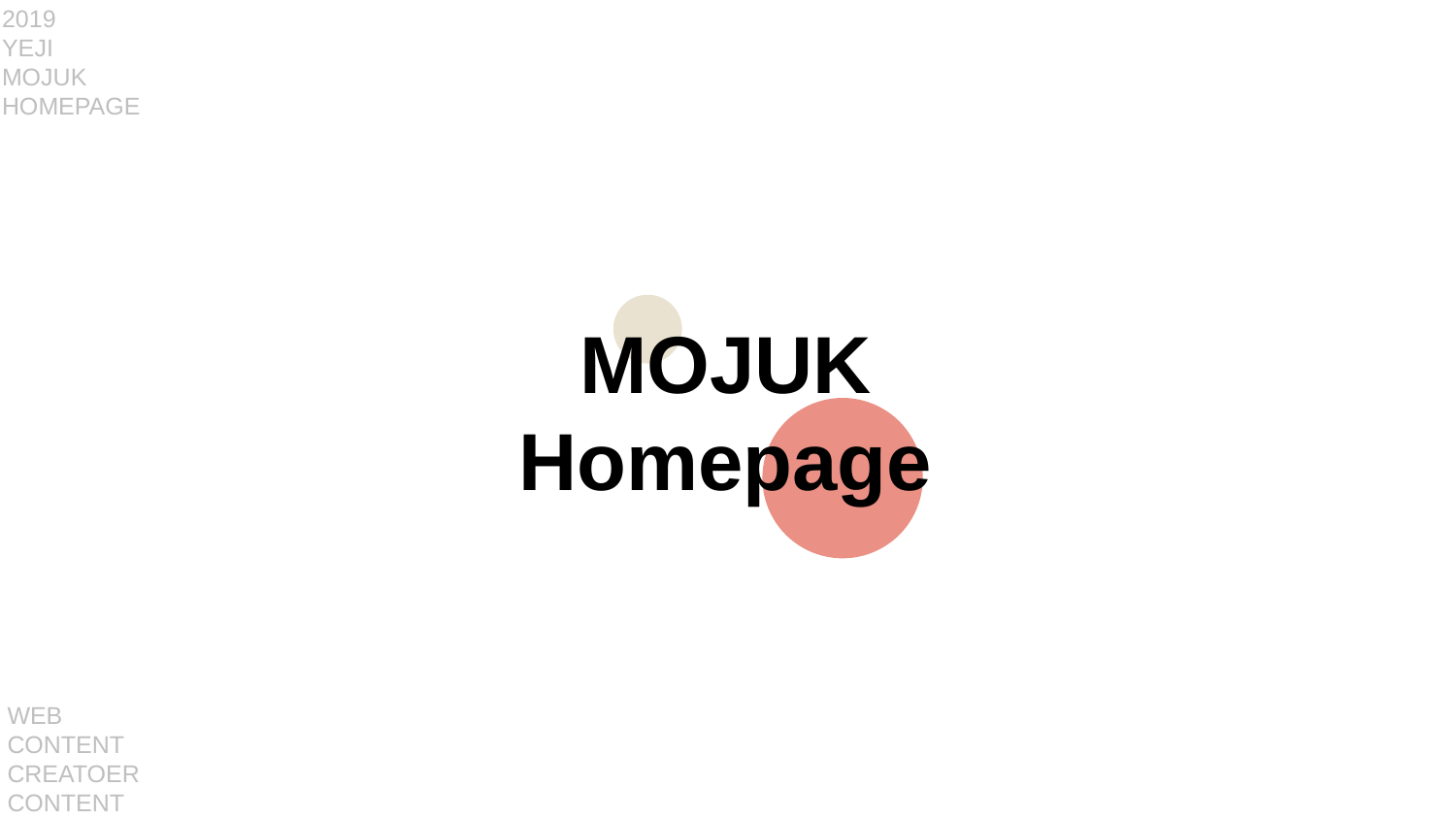

2019
YEJI
MOJUK
HOMEPAGE

# MOJUK Homepage

WEB
CONTENT
CREATOER
CONTENT